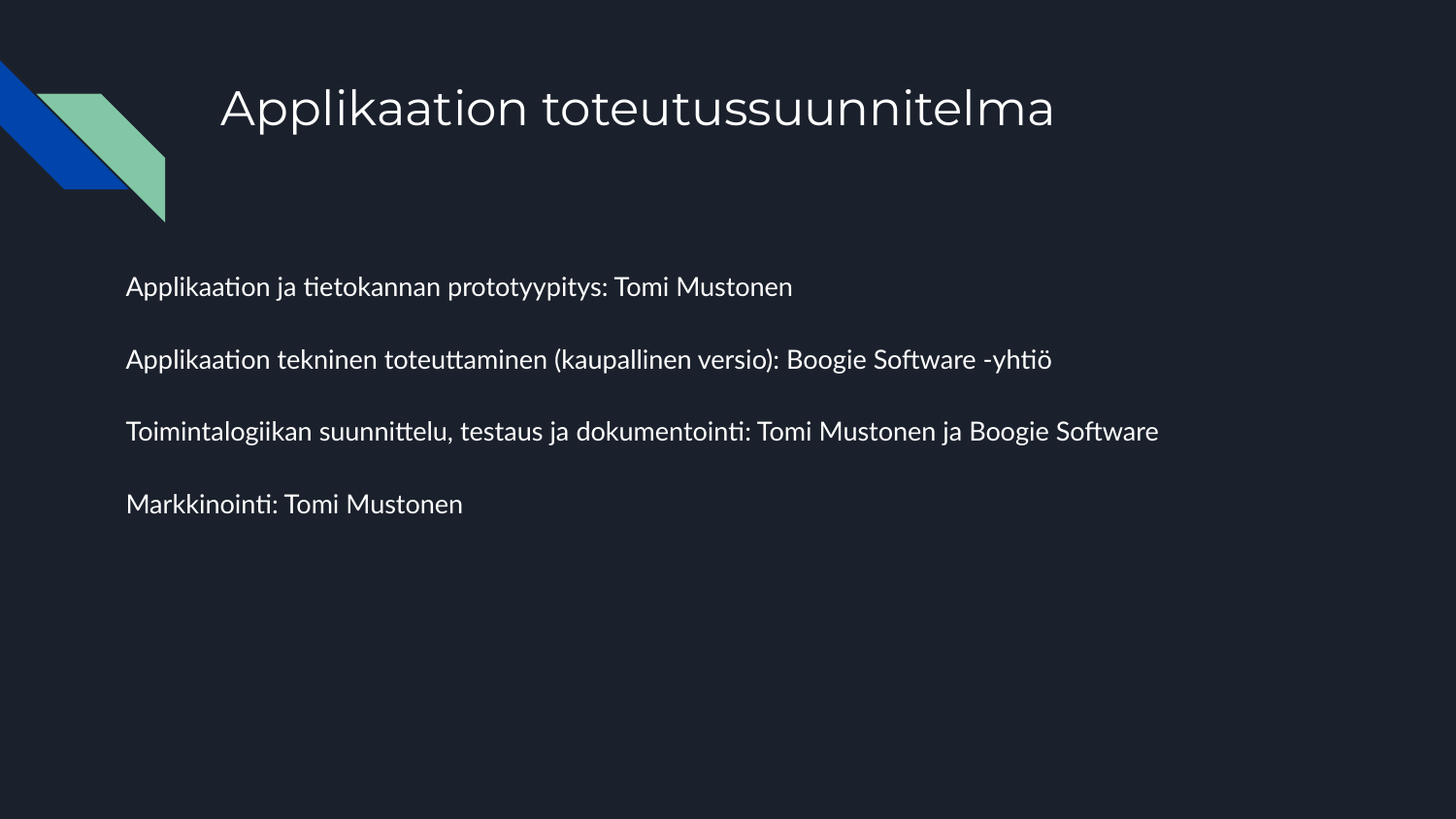

# Applikaation toteutussuunnitelma
Applikaation ja tietokannan prototyypitys: Tomi Mustonen

Applikaation tekninen toteuttaminen (kaupallinen versio): Boogie Software -yhtiö

Toimintalogiikan suunnittelu, testaus ja dokumentointi: Tomi Mustonen ja Boogie Software

Markkinointi: Tomi Mustonen